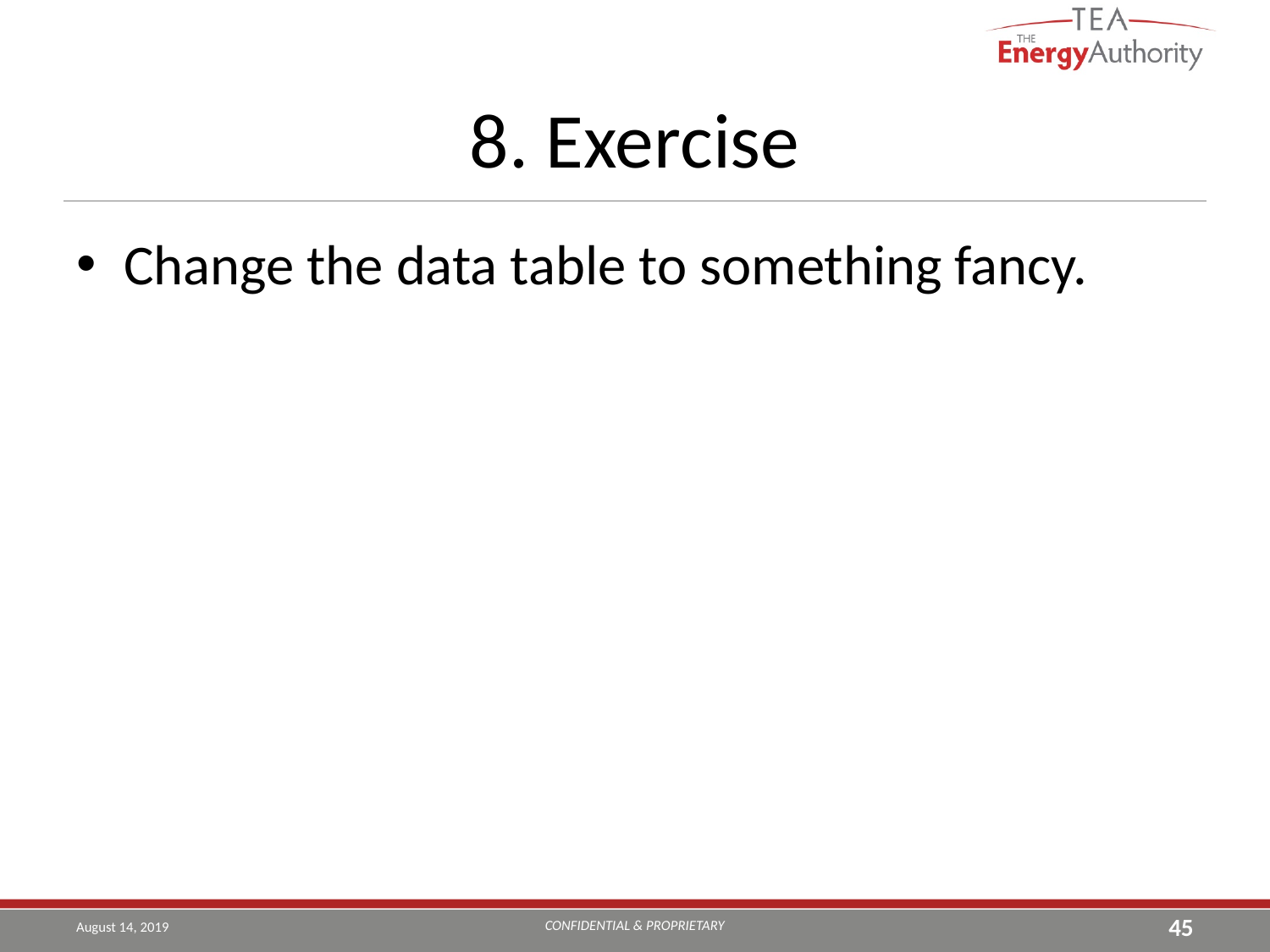

# 8. Exercise
Change the data table to something fancy.
CONFIDENTIAL & PROPRIETARY
August 14, 2019
45